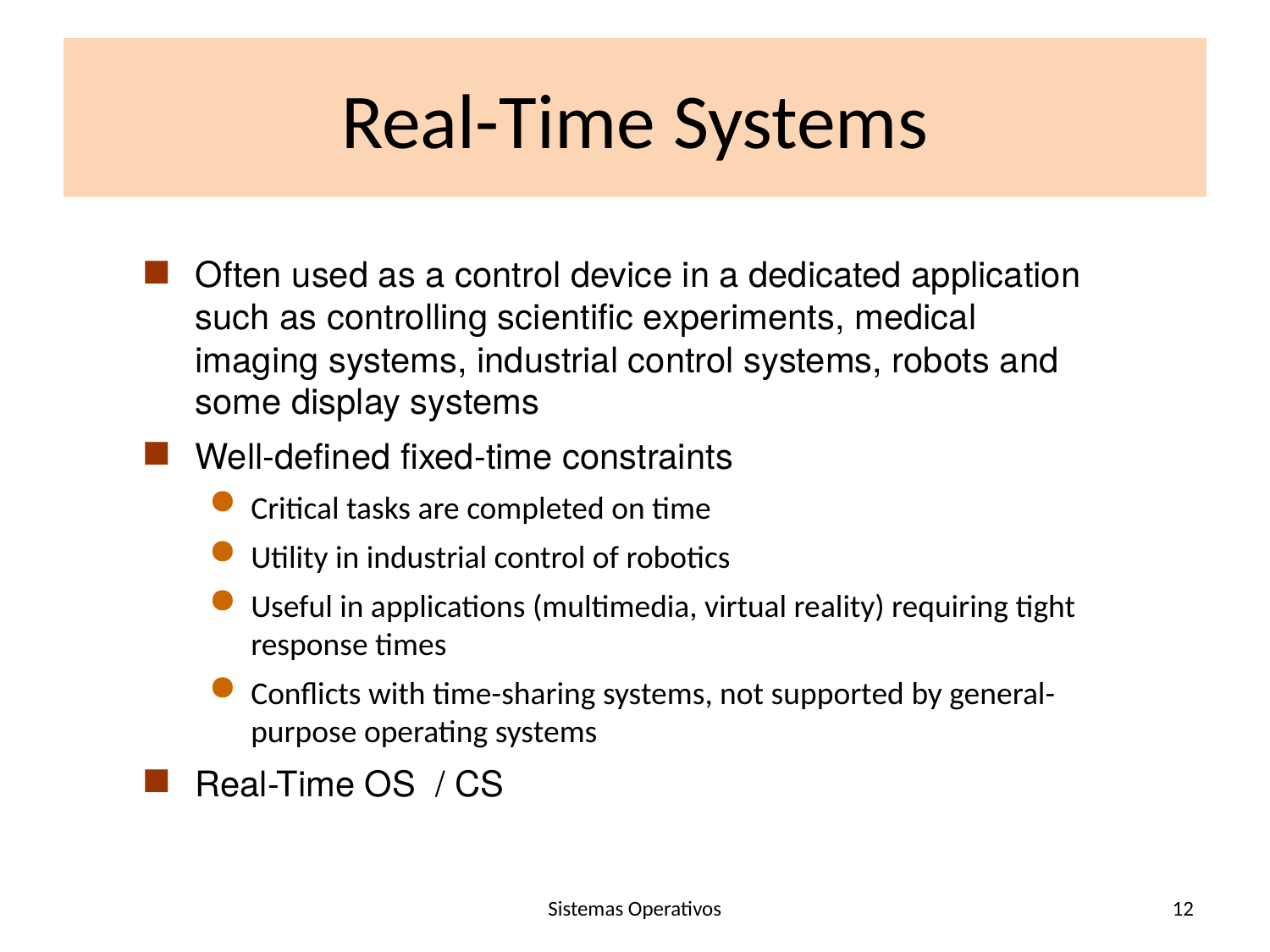

# Real-Time Systems
Often used as a control device in a dedicated application such as controlling scientific experiments, medical imaging systems, industrial control systems, robots and some display systems
Well-defined fixed-time constraints
Critical tasks are completed on time
Utility in industrial control of robotics
Useful in applications (multimedia, virtual reality) requiring tight response times
Conflicts with time-sharing systems, not supported by general-purpose operating systems
Real-Time OS  / CS
Sistemas Operativos
12